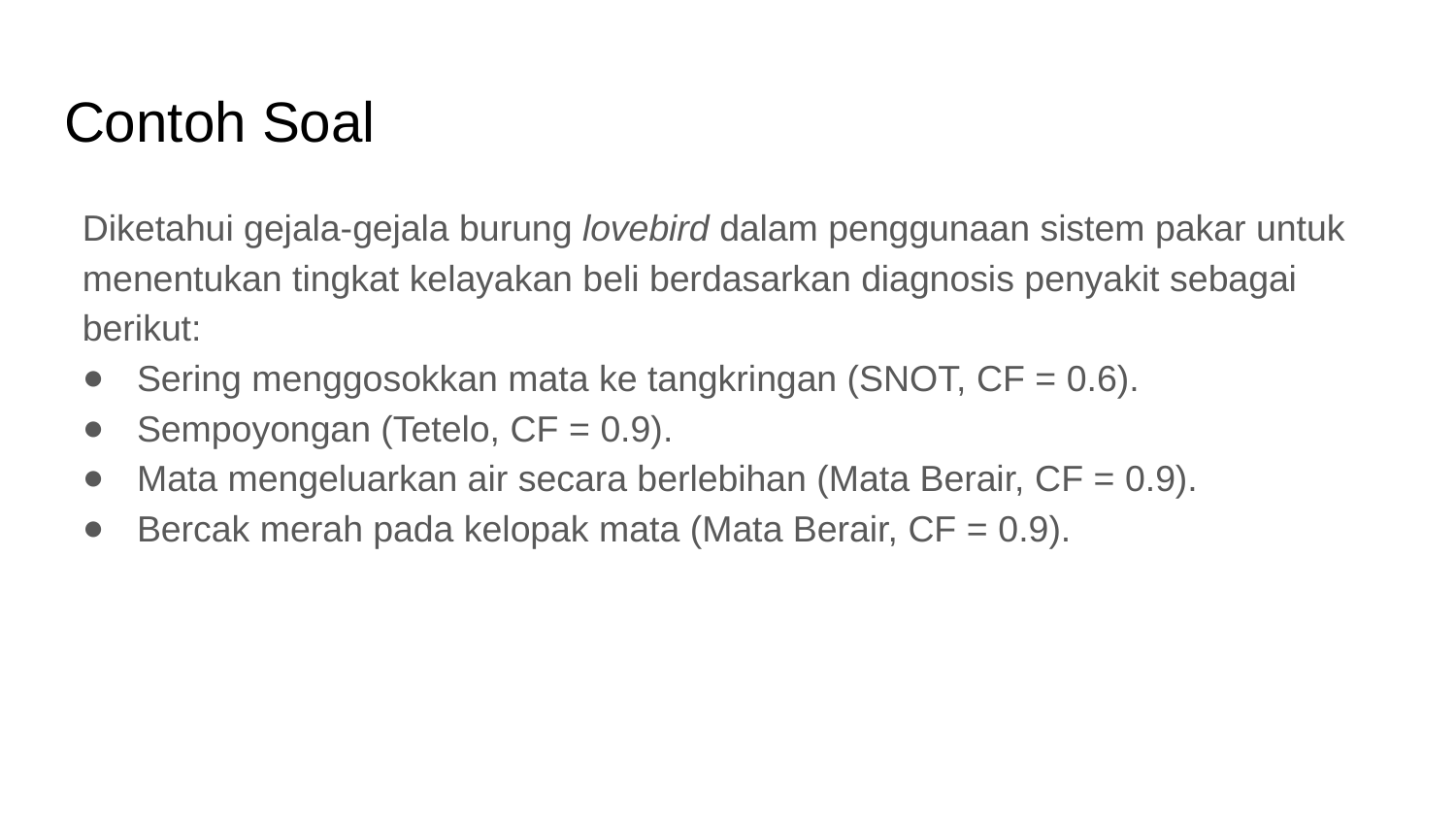

# Contoh Soal
Diketahui gejala-gejala burung lovebird dalam penggunaan sistem pakar untuk menentukan tingkat kelayakan beli berdasarkan diagnosis penyakit sebagai berikut:
Sering menggosokkan mata ke tangkringan (SNOT, CF = 0.6).
Sempoyongan (Tetelo, CF = 0.9).
Mata mengeluarkan air secara berlebihan (Mata Berair, CF = 0.9).
Bercak merah pada kelopak mata (Mata Berair, CF = 0.9).